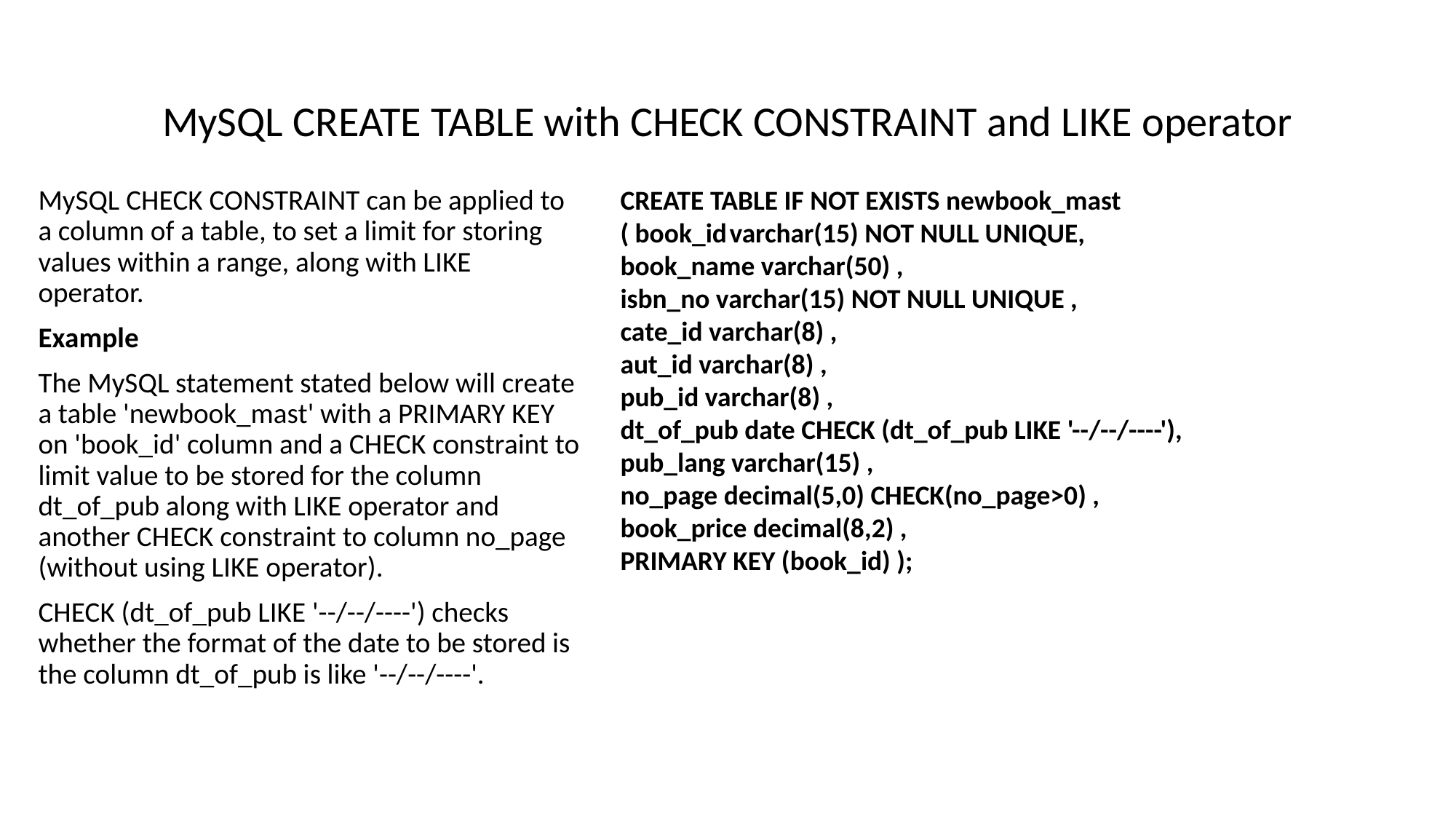

# MySQL CREATE TABLE with CHECK CONSTRAINT and LIKE operator
CREATE TABLE IF NOT EXISTS newbook_mast
( book_id	varchar(15) NOT NULL UNIQUE,
book_name varchar(50) ,
isbn_no varchar(15) NOT NULL UNIQUE ,
cate_id varchar(8) ,
aut_id varchar(8) ,
pub_id varchar(8) ,
dt_of_pub date CHECK (dt_of_pub LIKE '--/--/----'),
pub_lang varchar(15) ,
no_page decimal(5,0) CHECK(no_page>0) ,
book_price decimal(8,2) ,
PRIMARY KEY (book_id) );
MySQL CHECK CONSTRAINT can be applied to a column of a table, to set a limit for storing values within a range, along with LIKE operator.
Example
The MySQL statement stated below will create a table 'newbook_mast' with a PRIMARY KEY on 'book_id' column and a CHECK constraint to limit value to be stored for the column dt_of_pub along with LIKE operator and another CHECK constraint to column no_page (without using LIKE operator).
CHECK (dt_of_pub LIKE '--/--/----') checks whether the format of the date to be stored is the column dt_of_pub is like '--/--/----'.